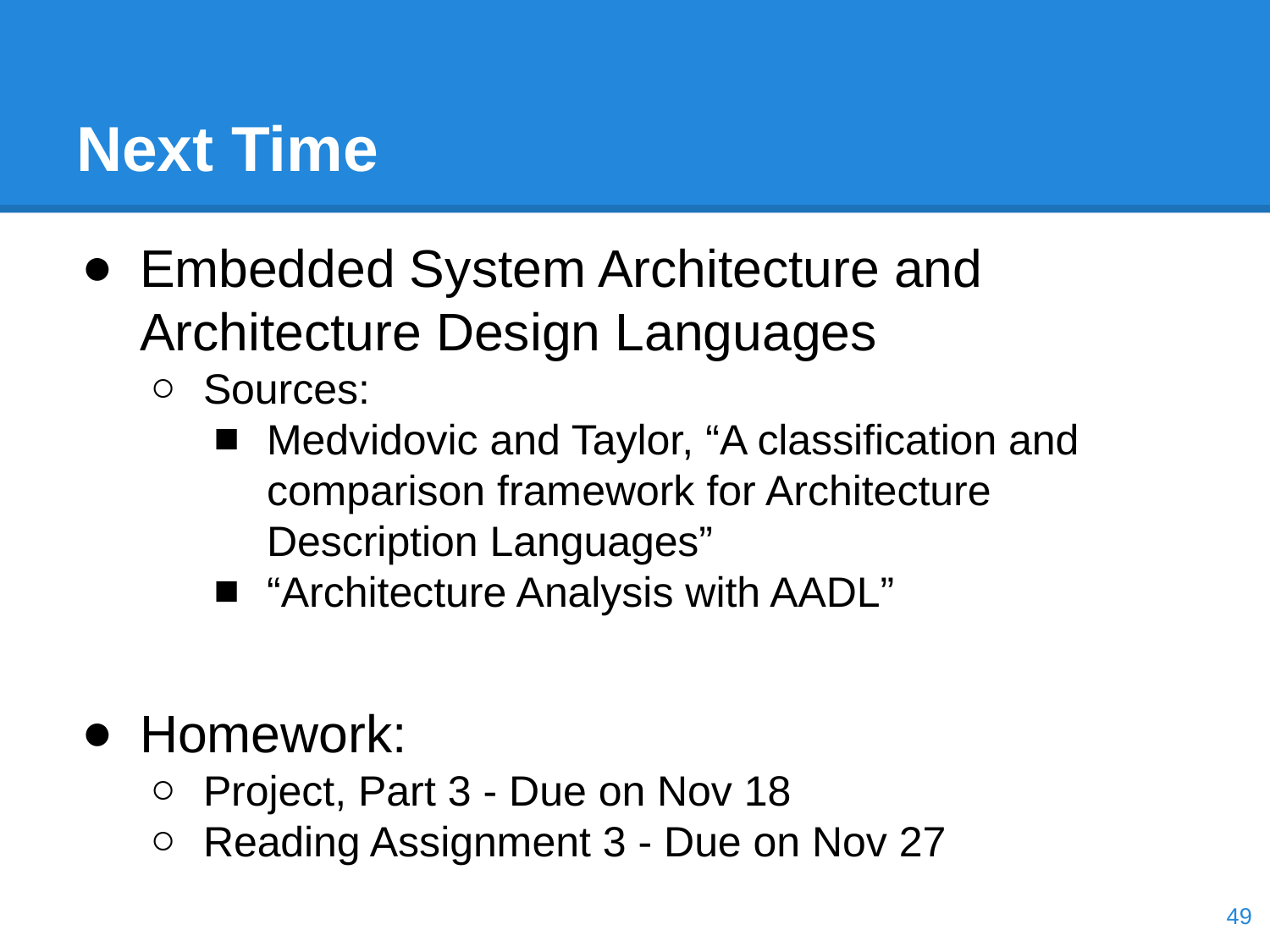

# Next Time
Embedded System Architecture and Architecture Design Languages
Sources:
Medvidovic and Taylor, “A classification and comparison framework for Architecture Description Languages”
“Architecture Analysis with AADL”

Homework:
Project, Part 3 - Due on Nov 18
Reading Assignment 3 - Due on Nov 27

49